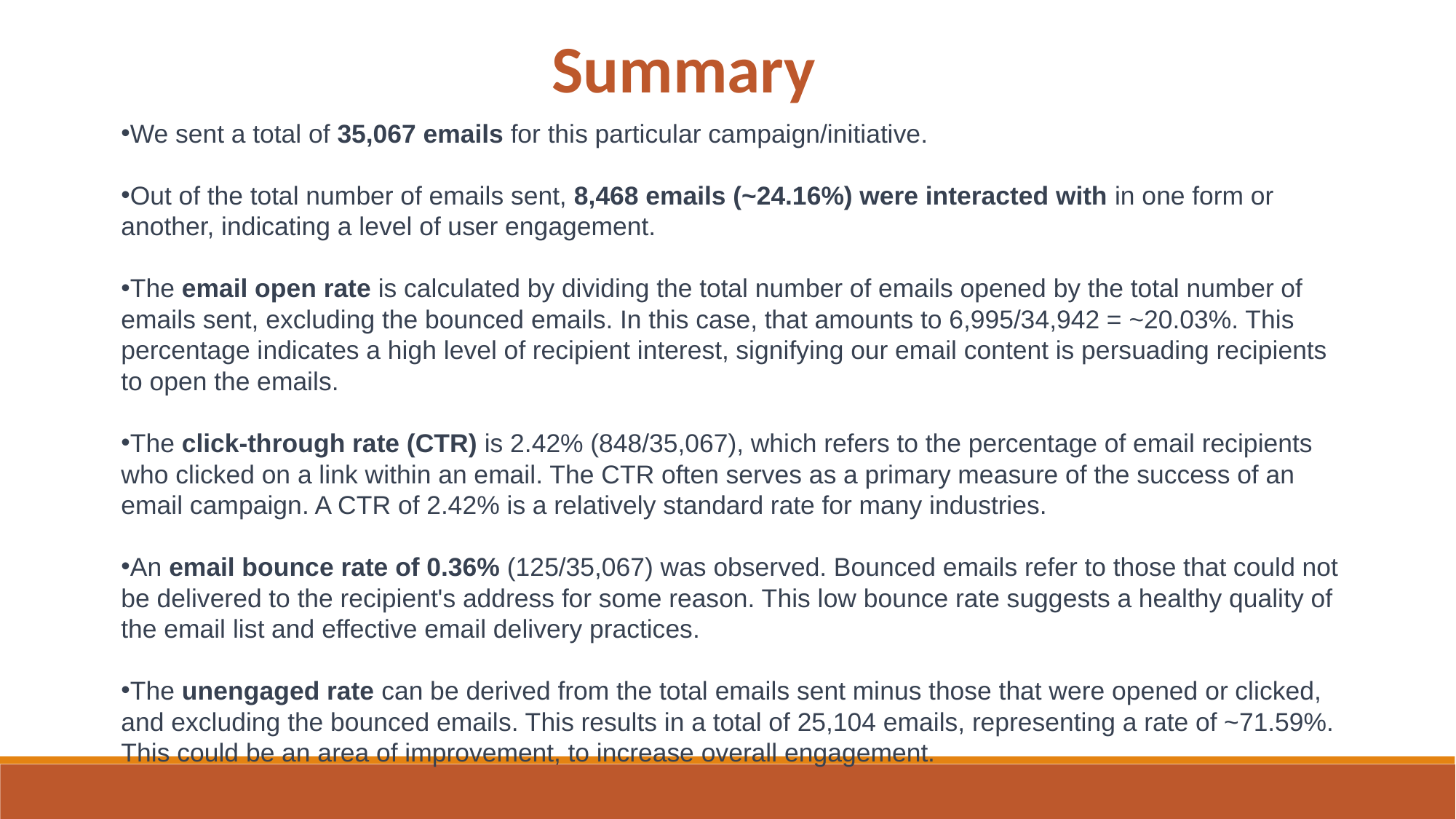

Summary
We sent a total of 35,067 emails for this particular campaign/initiative.

Out of the total number of emails sent, 8,468 emails (~24.16%) were interacted with in one form or another, indicating a level of user engagement.

The email open rate is calculated by dividing the total number of emails opened by the total number of emails sent, excluding the bounced emails. In this case, that amounts to 6,995/34,942 = ~20.03%. This percentage indicates a high level of recipient interest, signifying our email content is persuading recipients to open the emails.

The click-through rate (CTR) is 2.42% (848/35,067), which refers to the percentage of email recipients who clicked on a link within an email. The CTR often serves as a primary measure of the success of an email campaign. A CTR of 2.42% is a relatively standard rate for many industries.

An email bounce rate of 0.36% (125/35,067) was observed. Bounced emails refer to those that could not be delivered to the recipient's address for some reason. This low bounce rate suggests a healthy quality of the email list and effective email delivery practices.

The unengaged rate can be derived from the total emails sent minus those that were opened or clicked, and excluding the bounced emails. This results in a total of 25,104 emails, representing a rate of ~71.59%. This could be an area of improvement, to increase overall engagement.